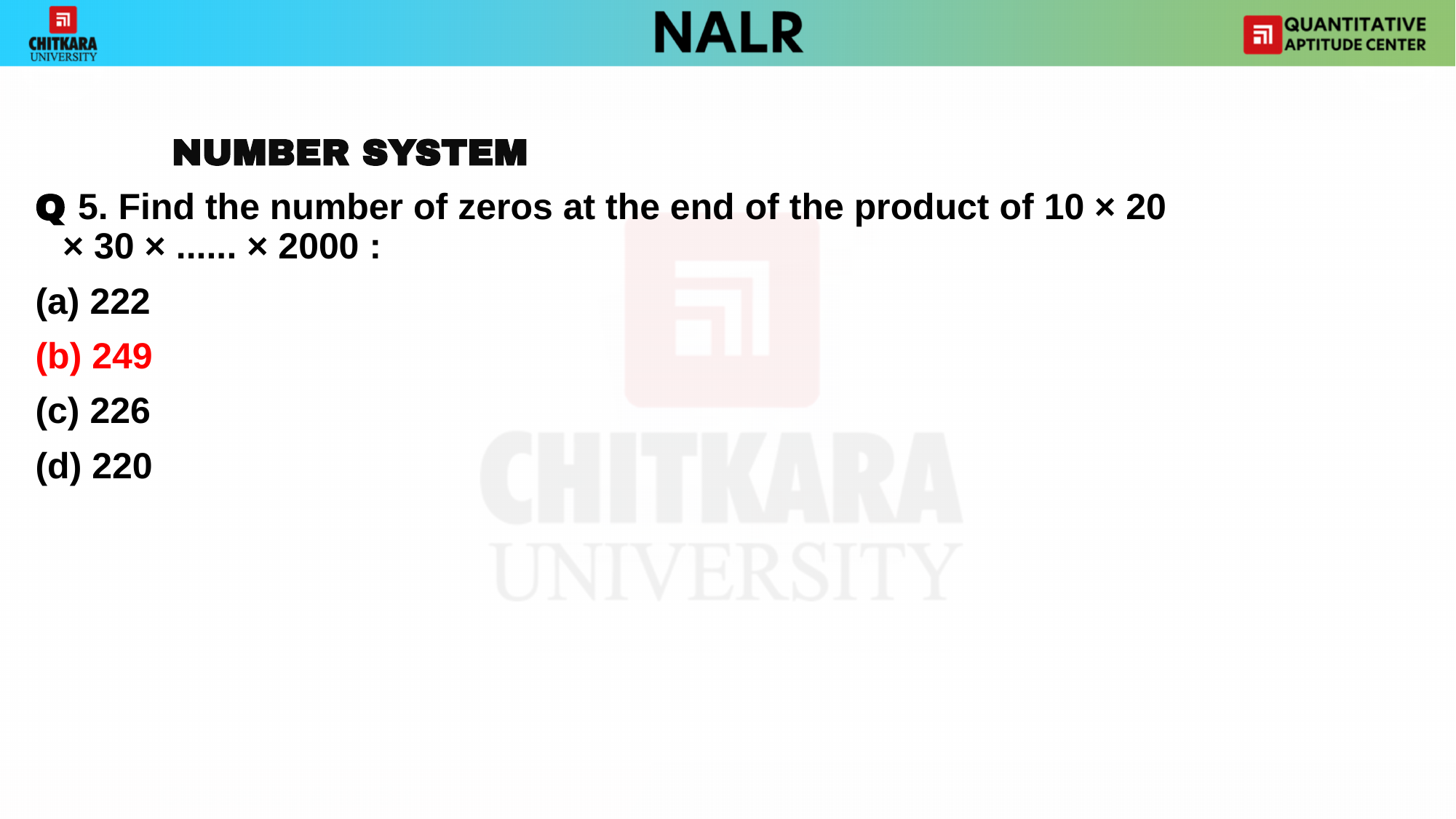

NUMBER SYSTEM
Q 5. Find the number of zeros at the end of the product of 10 × 20 × 30 × ...... × 2000 :
222
(b) 249
(c) 226
(d) 220